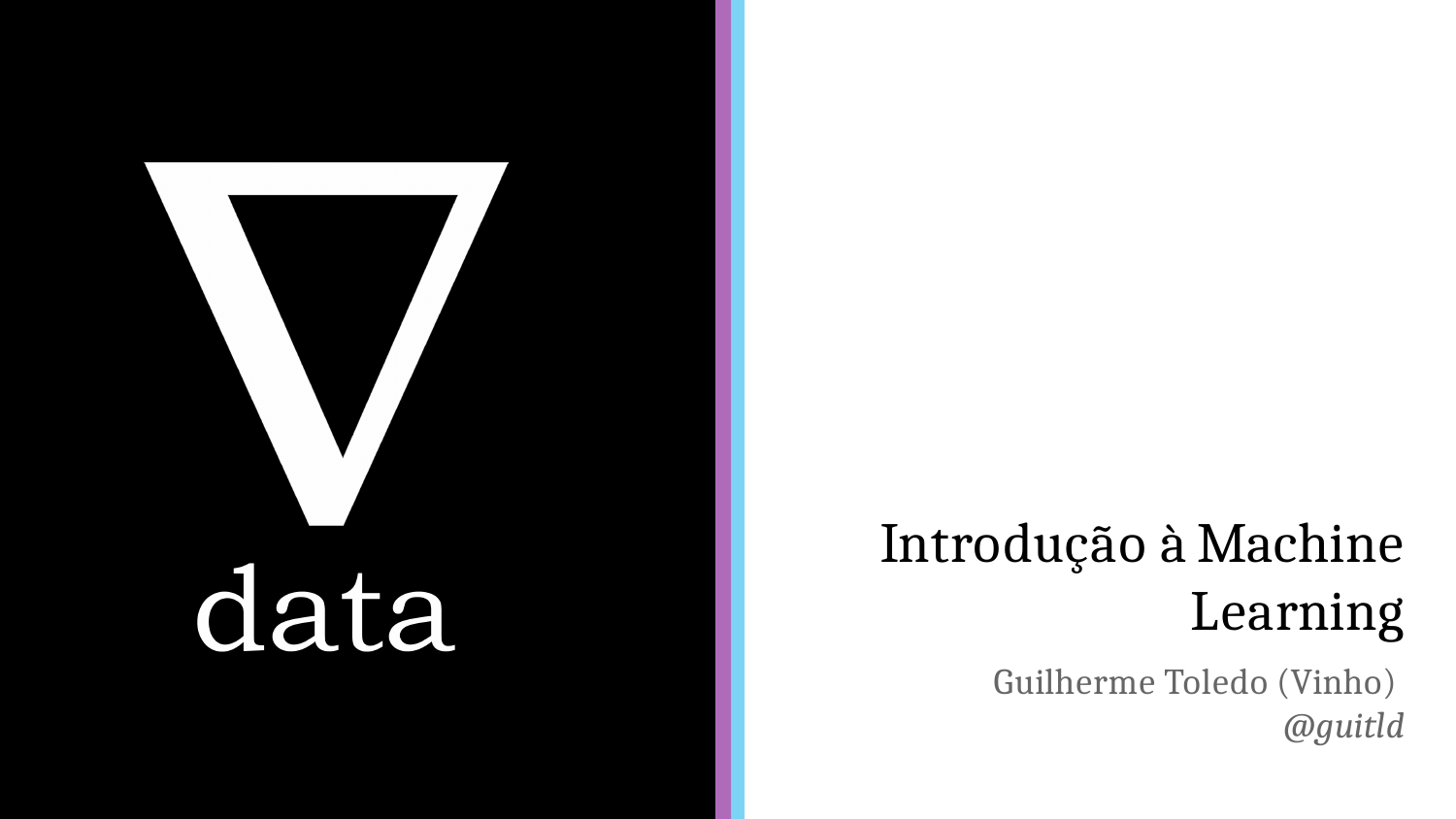

# Introdução à Machine Learning
Guilherme Toledo (Vinho)
@guitld